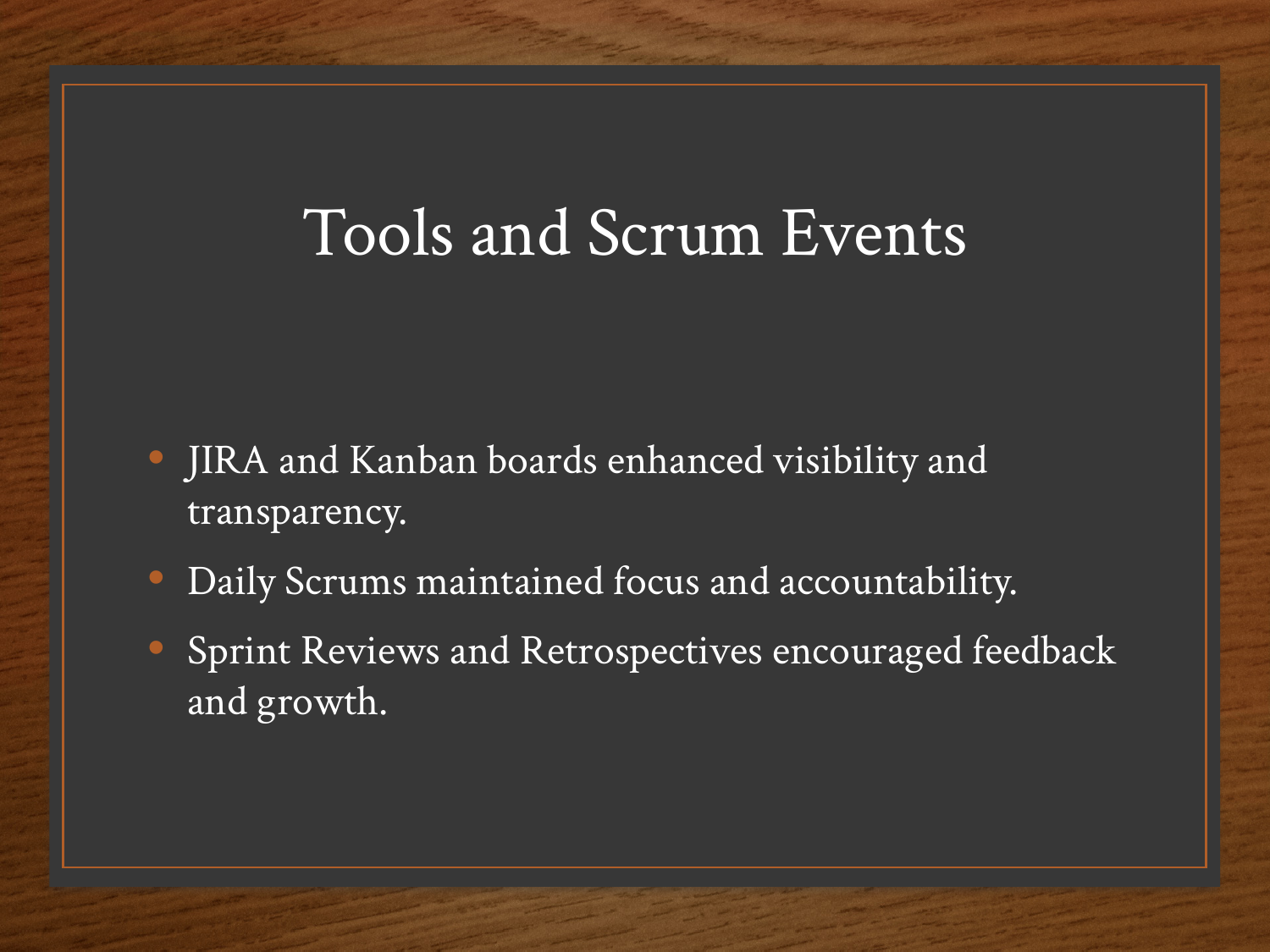

# Tools and Scrum Events

JIRA and Kanban boards enhanced visibility and transparency.
Daily Scrums maintained focus and accountability.
Sprint Reviews and Retrospectives encouraged feedback and growth.